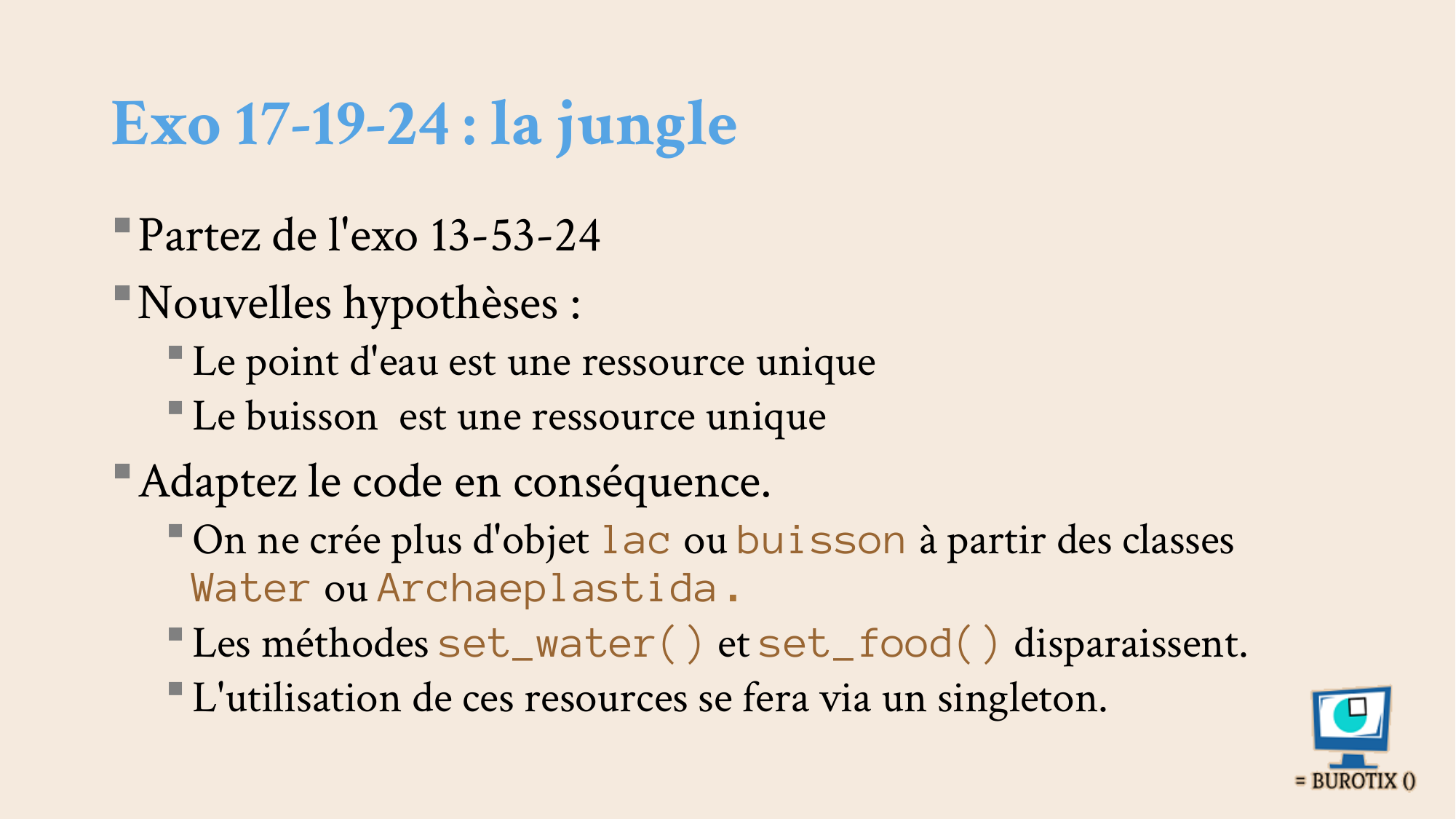

# Exo 17-19-24 : la jungle
Partez de l'exo 13-53-24
Nouvelles hypothèses :
Le point d'eau est une ressource unique
Le buisson  est une ressource unique
Adaptez le code en conséquence.
On ne crée plus d'objet lac ou buisson à partir des classes Water ou Archaeplastida.
Les méthodes set_water() et set_food() disparaissent.
L'utilisation de ces resources se fera via un singleton.